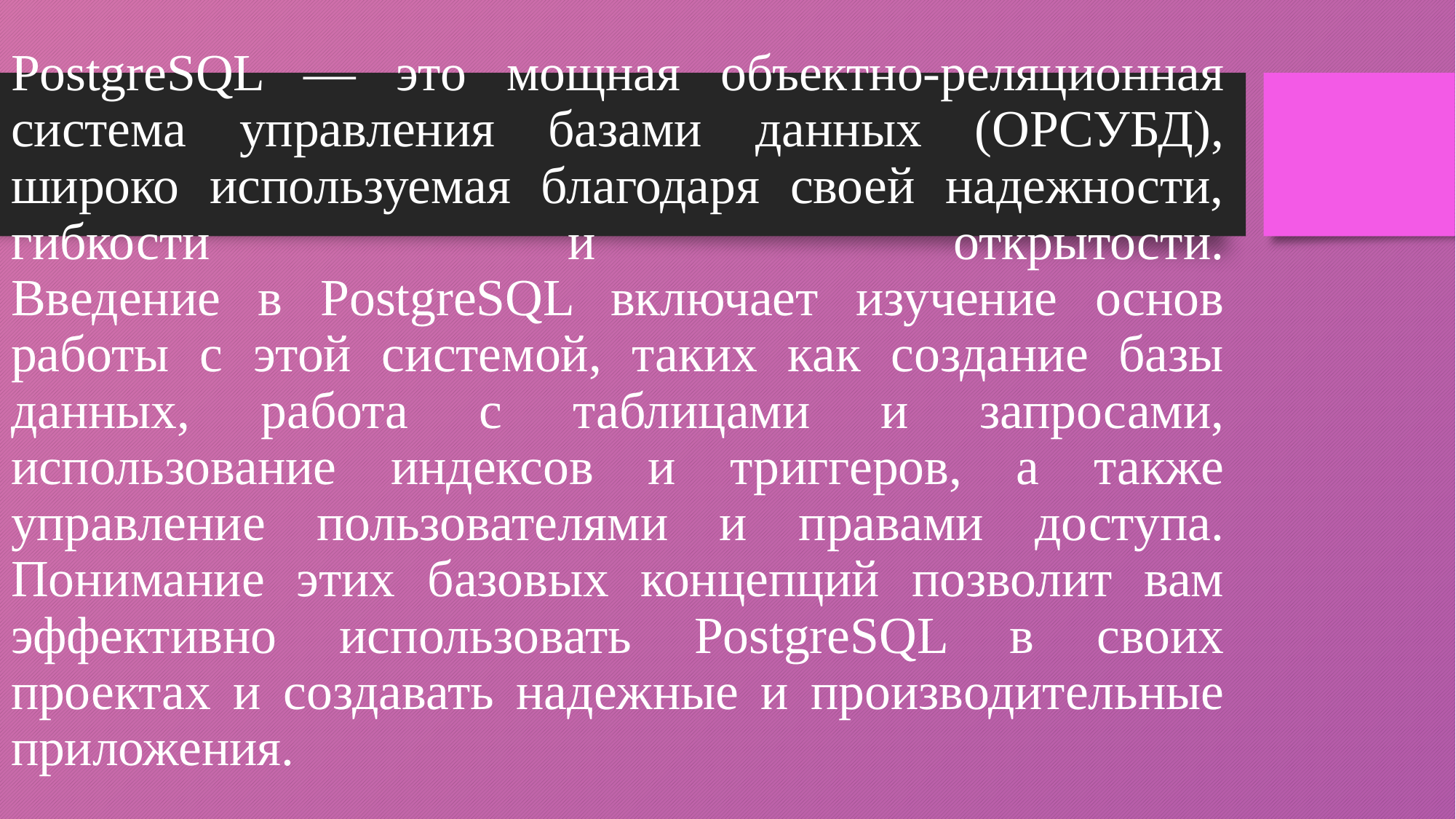

# PostgreSQL — это мощная объектно-реляционная система управления базами данных (ОРСУБД), широко используемая благодаря своей надежности, гибкости и открытости. Введение в PostgreSQL включает изучение основ работы с этой системой, таких как создание базы данных, работа с таблицами и запросами, использование индексов и триггеров, а также управление пользователями и правами доступа. Понимание этих базовых концепций позволит вам эффективно использовать PostgreSQL в своих проектах и создавать надежные и производительные приложения.